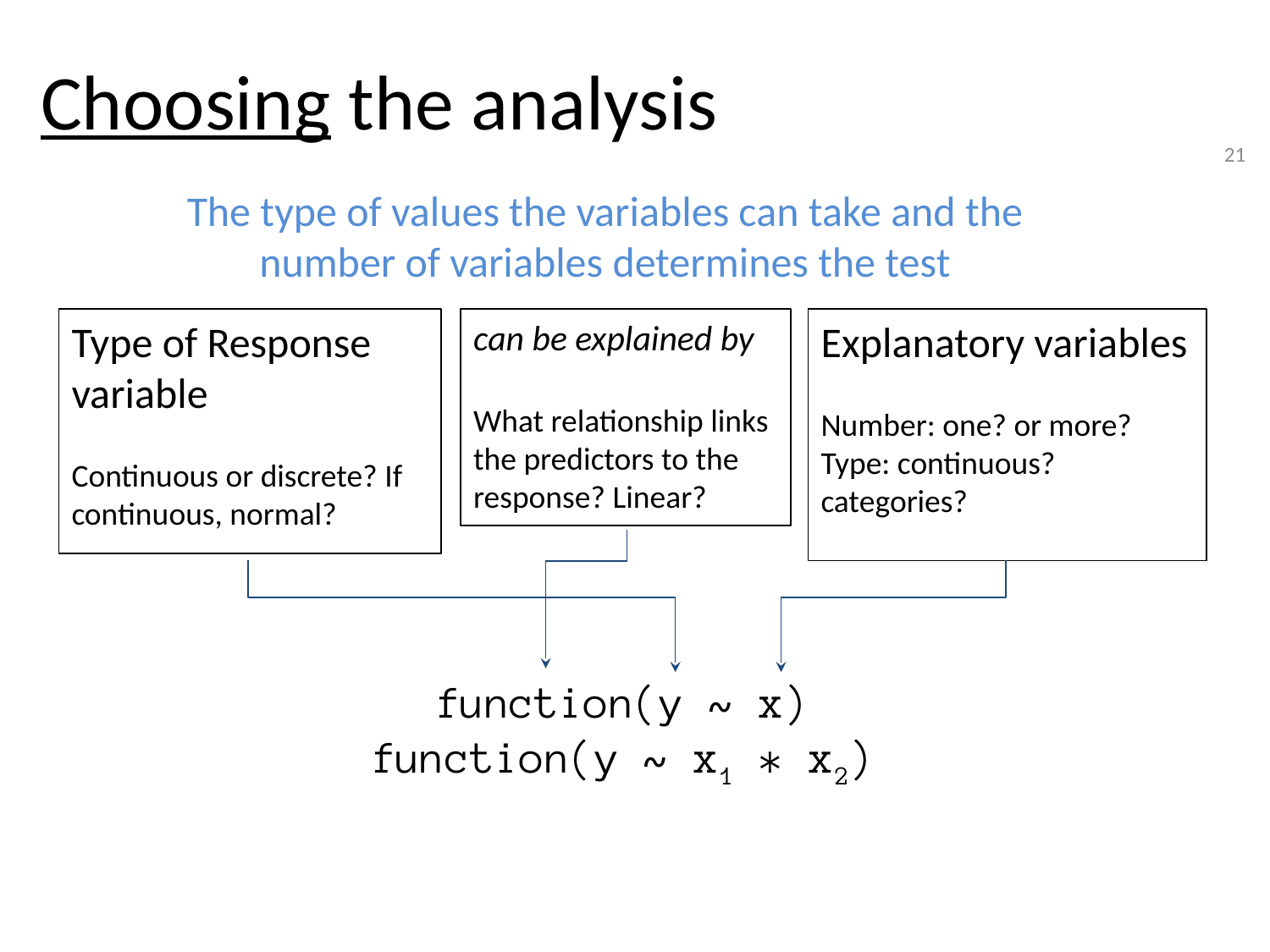

# Choosing the analysis
21
The type of values the variables can take and the number of variables determines the test
Type of Response variable

Continuous or discrete? If continuous, normal?
can be explained by

What relationship links the predictors to the response? Linear?
Explanatory variables

Number: one? or more?
Type: continuous? categories?

function(y ~ x)
function(y ~ x1 * x2)